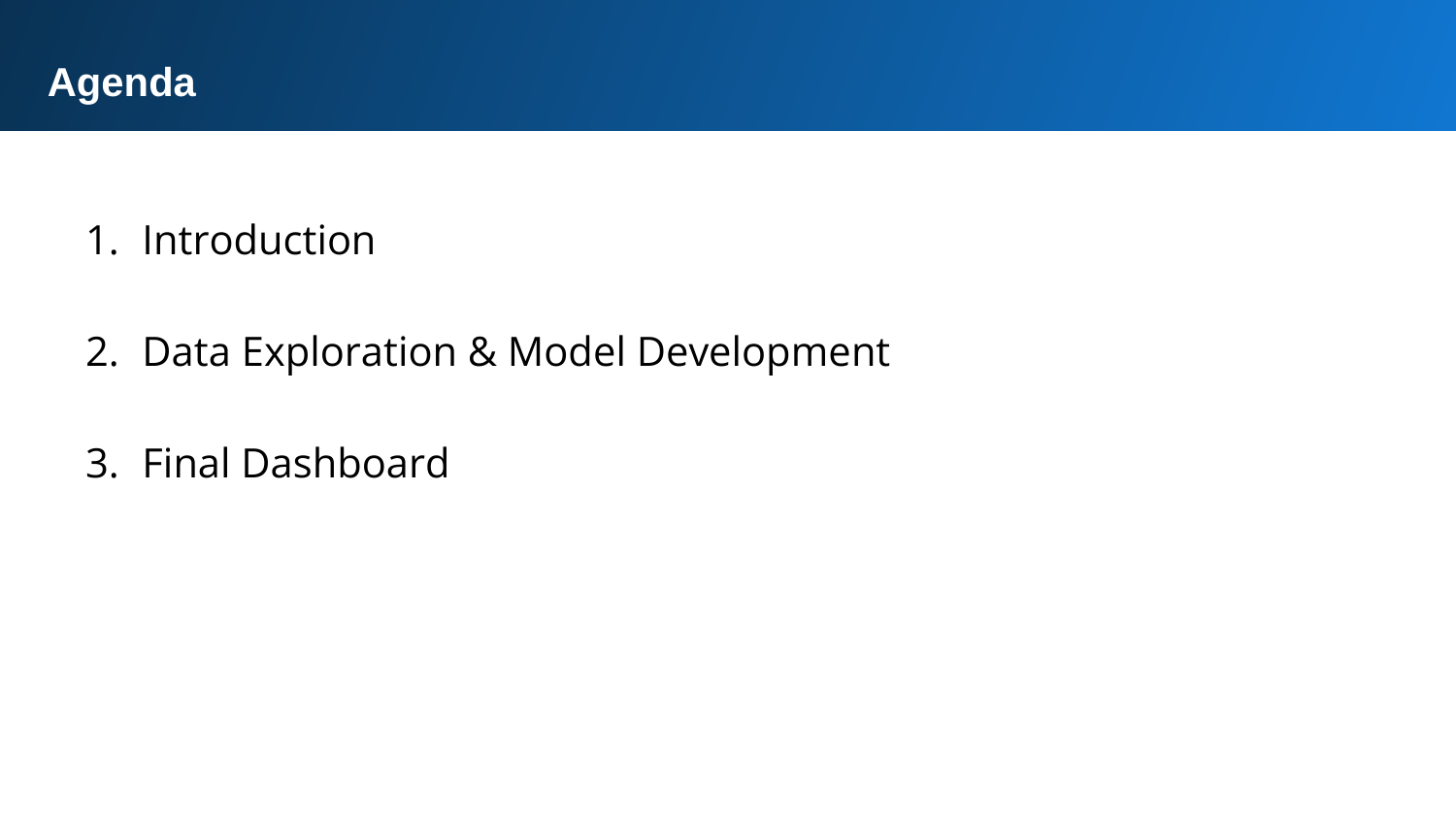

Agenda
Introduction

Data Exploration & Model Development

Final Dashboard